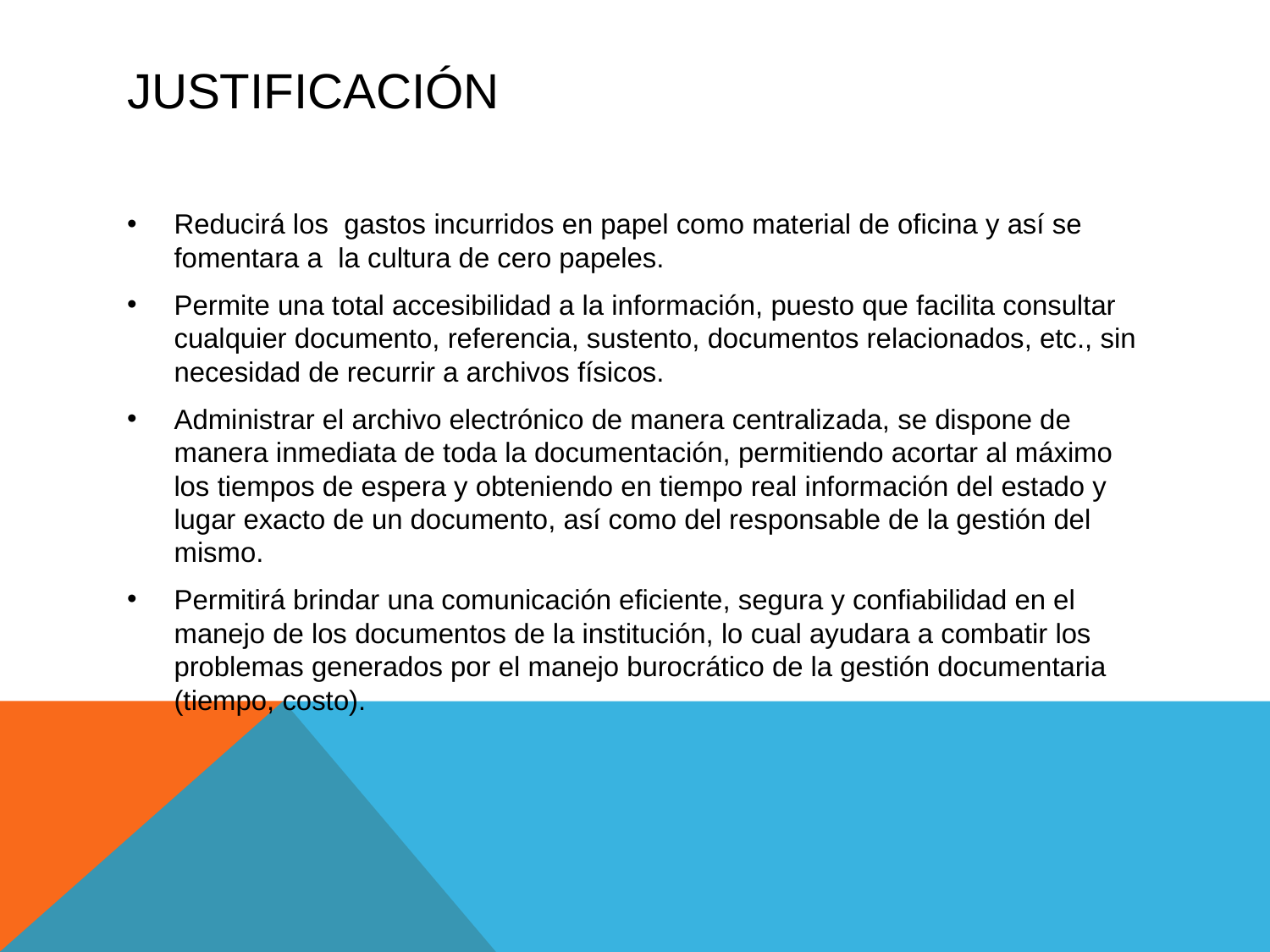

# Justificación

Reducirá los  gastos incurridos en papel como material de oficina y así se  fomentara a  la cultura de cero papeles.
Permite una total accesibilidad a la información, puesto que facilita consultar cualquier documento, referencia, sustento, documentos relacionados, etc., sin necesidad de recurrir a archivos físicos.
Administrar el archivo electrónico de manera centralizada, se dispone de manera inmediata de toda la documentación, permitiendo acortar al máximo los tiempos de espera y obteniendo en tiempo real información del estado y lugar exacto de un documento, así como del responsable de la gestión del mismo.
Permitirá brindar una comunicación eficiente, segura y confiabilidad en el manejo de los documentos de la institución, lo cual ayudara a combatir los problemas generados por el manejo burocrático de la gestión documentaria (tiempo, costo).